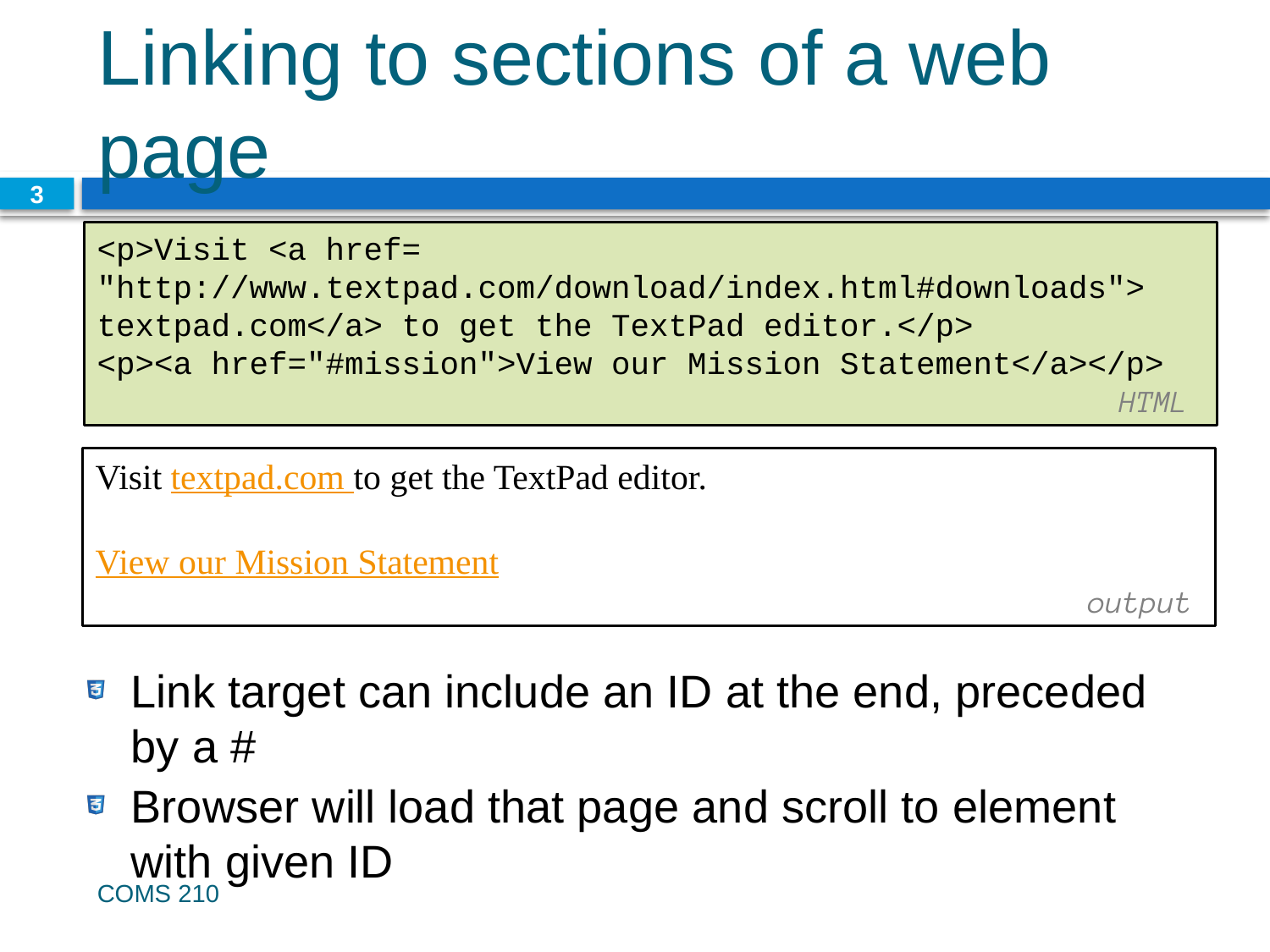

# Linking to sections of a web page
3
<p>Visit <a href=
"http://www.textpad.com/download/index.html#downloads">
textpad.com</a> to get the TextPad editor.</p>
<p><a href="#mission">View our Mission Statement</a></p> 				                           HTML
Visit textpad.com to get the TextPad editor.

View our Mission Statement					      	            					      output
Link target can include an ID at the end, preceded by a #
Browser will load that page and scroll to element with given ID
COMS 210